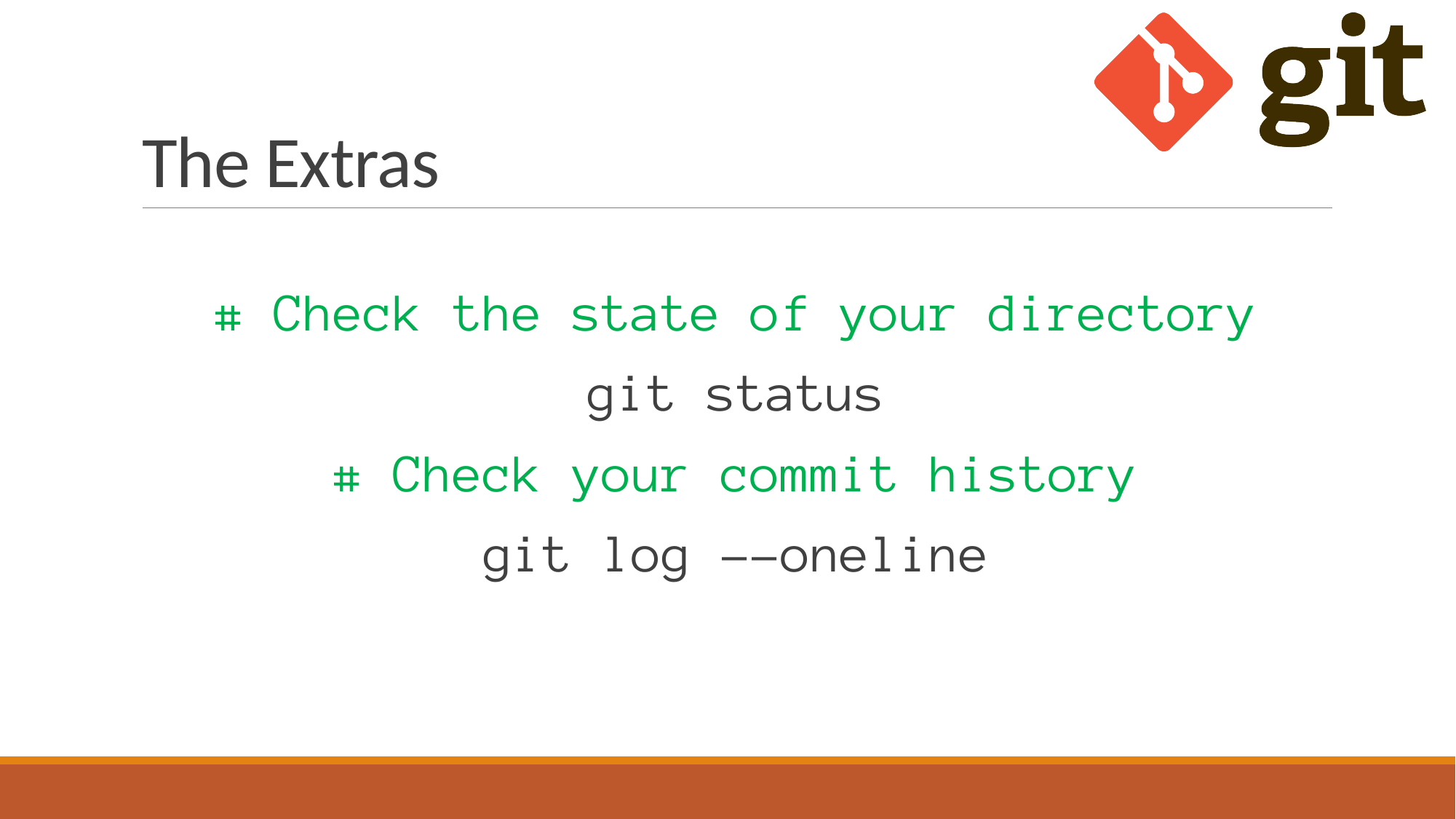

# The Extras
# Check the state of your directory
git status
# Check your commit history
git log --oneline